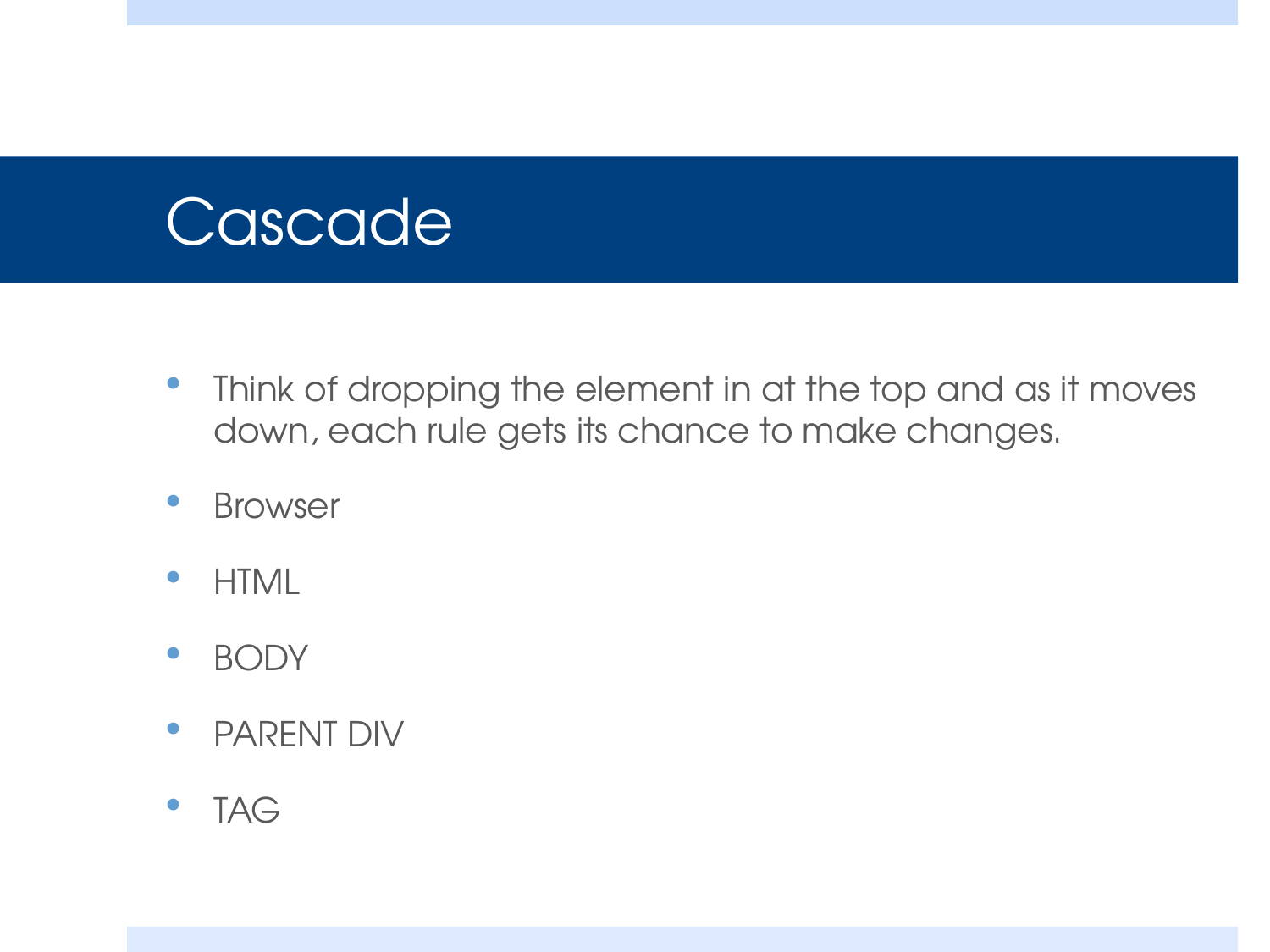

# Cascade
Think of dropping the element in at the top and as it moves down, each rule gets its chance to make changes.
Browser
HTML
BODY
PARENT DIV
TAG